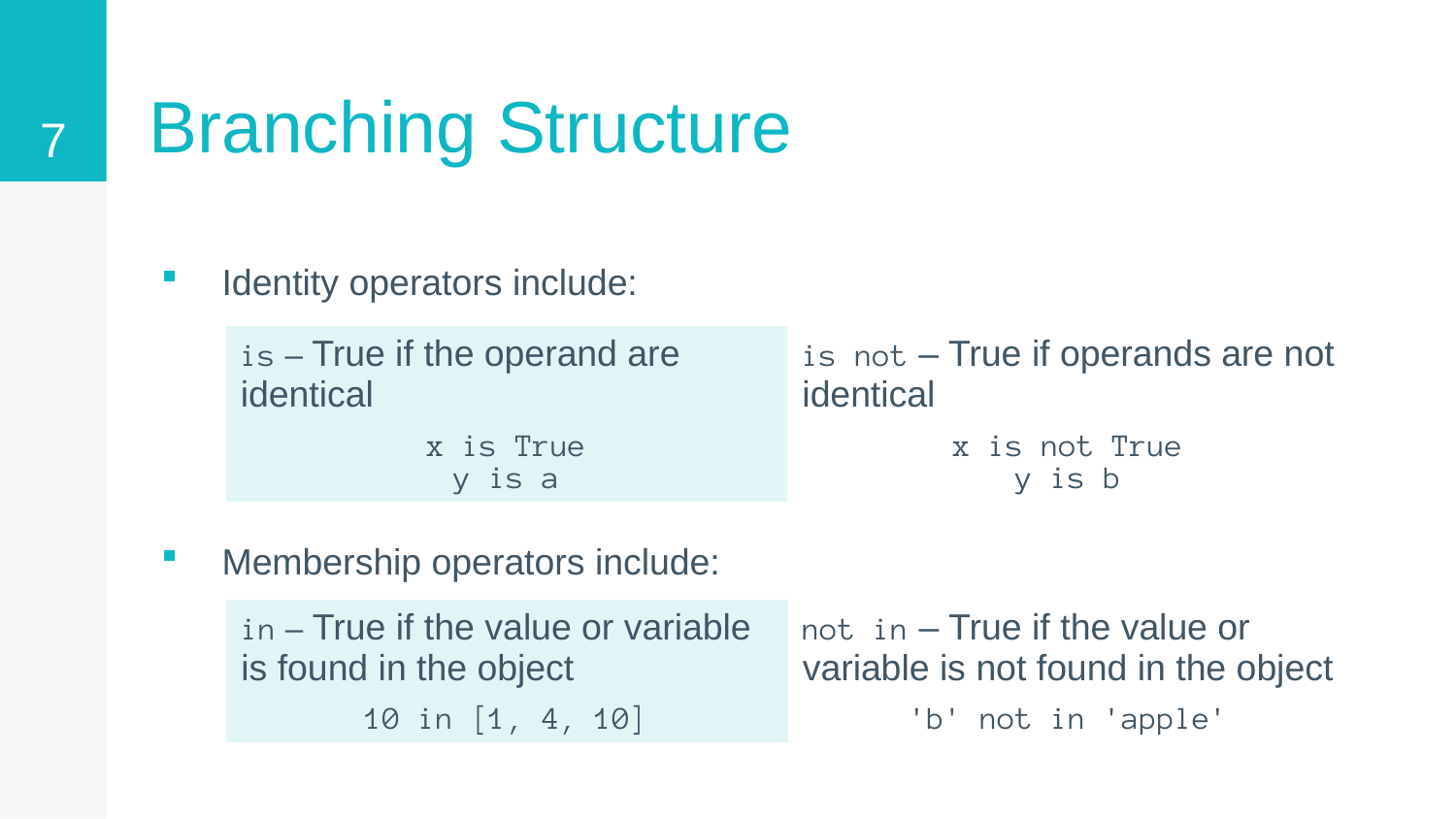

7
# Branching Structure
Identity operators include:

Membership operators include:

| is – True if the operand are identical | is not – True if operands are not identical |
| --- | --- |
| x is True y is a | x is not True y is b |
| in – True if the value or variable is found in the object | not in – True if the value or variable is not found in the object |
| --- | --- |
| 10 in [1, 4, 10] | 'b' not in 'apple' |